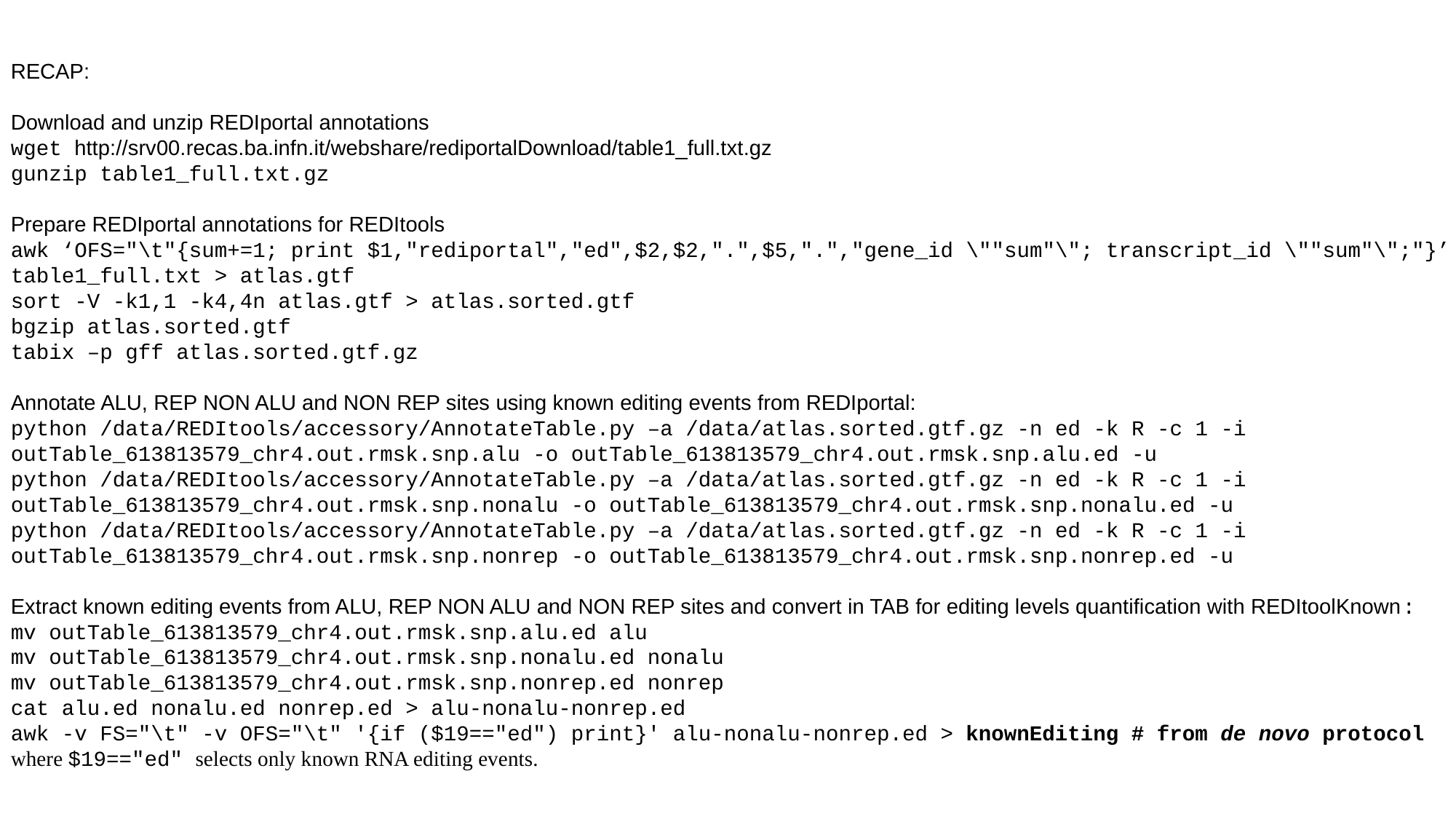

RECAP:

Download and unzip REDIportal annotations
wget http://srv00.recas.ba.infn.it/webshare/rediportalDownload/table1_full.txt.gz
gunzip table1_full.txt.gz

Prepare REDIportal annotations for REDItools
awk ‘OFS="\t"{sum+=1; print $1,"rediportal","ed",$2,$2,".",$5,".","gene_id \""sum"\"; transcript_id \""sum"\";"}’ table1_full.txt > atlas.gtf
sort -V -k1,1 -k4,4n atlas.gtf > atlas.sorted.gtf
bgzip atlas.sorted.gtf
tabix –p gff atlas.sorted.gtf.gz

Annotate ALU, REP NON ALU and NON REP sites using known editing events from REDIportal:
python /data/REDItools/accessory/AnnotateTable.py –a /data/atlas.sorted.gtf.gz -n ed -k R -c 1 -i outTable_613813579_chr4.out.rmsk.snp.alu -o outTable_613813579_chr4.out.rmsk.snp.alu.ed -u
python /data/REDItools/accessory/AnnotateTable.py –a /data/atlas.sorted.gtf.gz -n ed -k R -c 1 -i outTable_613813579_chr4.out.rmsk.snp.nonalu -o outTable_613813579_chr4.out.rmsk.snp.nonalu.ed -u
python /data/REDItools/accessory/AnnotateTable.py –a /data/atlas.sorted.gtf.gz -n ed -k R -c 1 -i outTable_613813579_chr4.out.rmsk.snp.nonrep -o outTable_613813579_chr4.out.rmsk.snp.nonrep.ed -u

Extract known editing events from ALU, REP NON ALU and NON REP sites and convert in TAB for editing levels quantification with REDItoolKnown:
mv outTable_613813579_chr4.out.rmsk.snp.alu.ed alu
mv outTable_613813579_chr4.out.rmsk.snp.nonalu.ed nonalu
mv outTable_613813579_chr4.out.rmsk.snp.nonrep.ed nonrep
cat alu.ed nonalu.ed nonrep.ed > alu-nonalu-nonrep.ed
awk -v FS="\t" -v OFS="\t" '{if ($19=="ed") print}' alu-nonalu-nonrep.ed > knownEditing # from de novo protocol
where $19=="ed" selects only known RNA editing events.